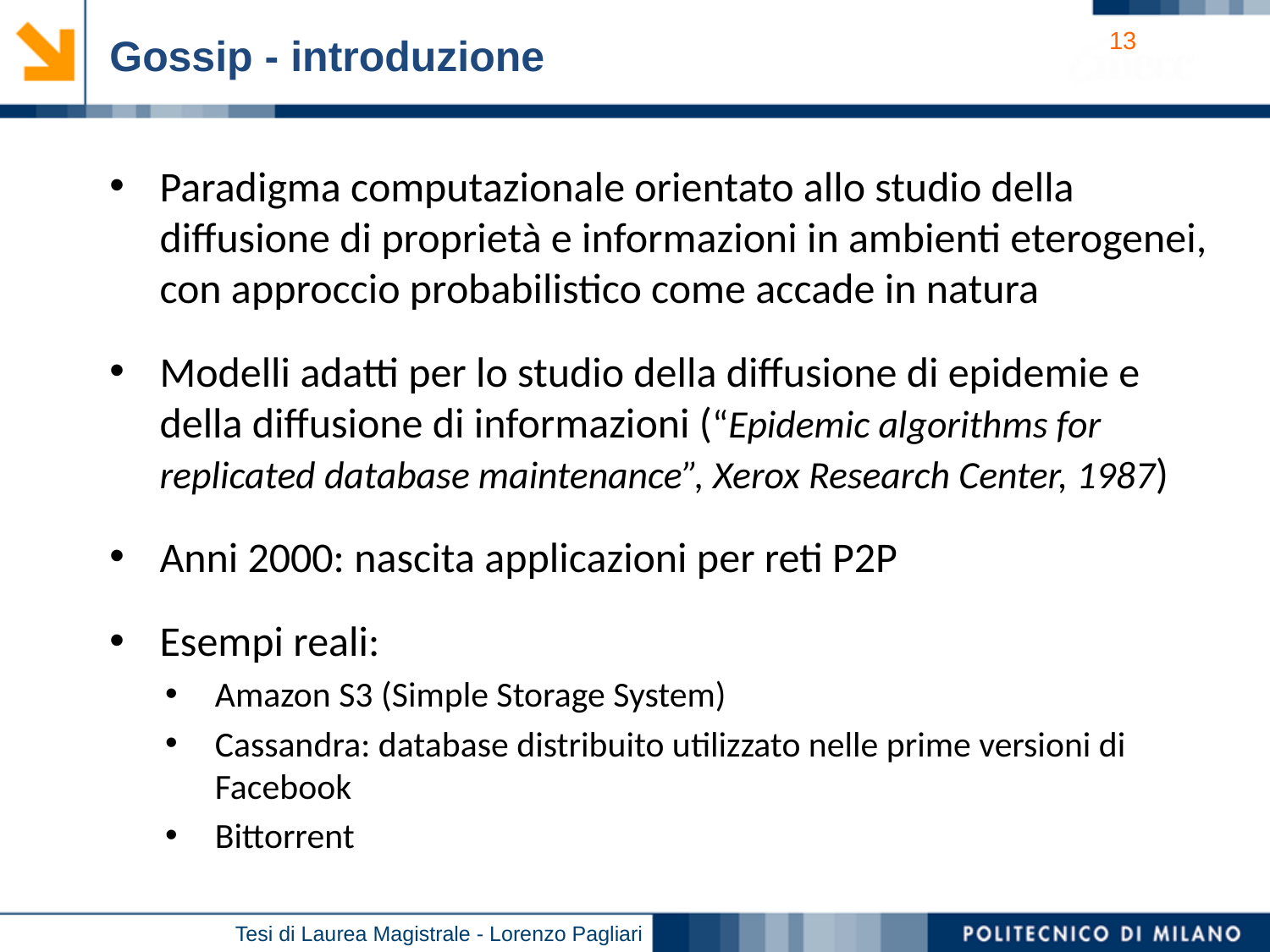

Gossip - introduzione
Paradigma computazionale orientato allo studio della diffusione di proprietà e informazioni in ambienti eterogenei, con approccio probabilistico come accade in natura

Modelli adatti per lo studio della diffusione di epidemie e della diffusione di informazioni (“Epidemic algorithms for replicated database maintenance”, Xerox Research Center, 1987)

Anni 2000: nascita applicazioni per reti P2P

Esempi reali:
Amazon S3 (Simple Storage System)
Cassandra: database distribuito utilizzato nelle prime versioni di Facebook
Bittorrent